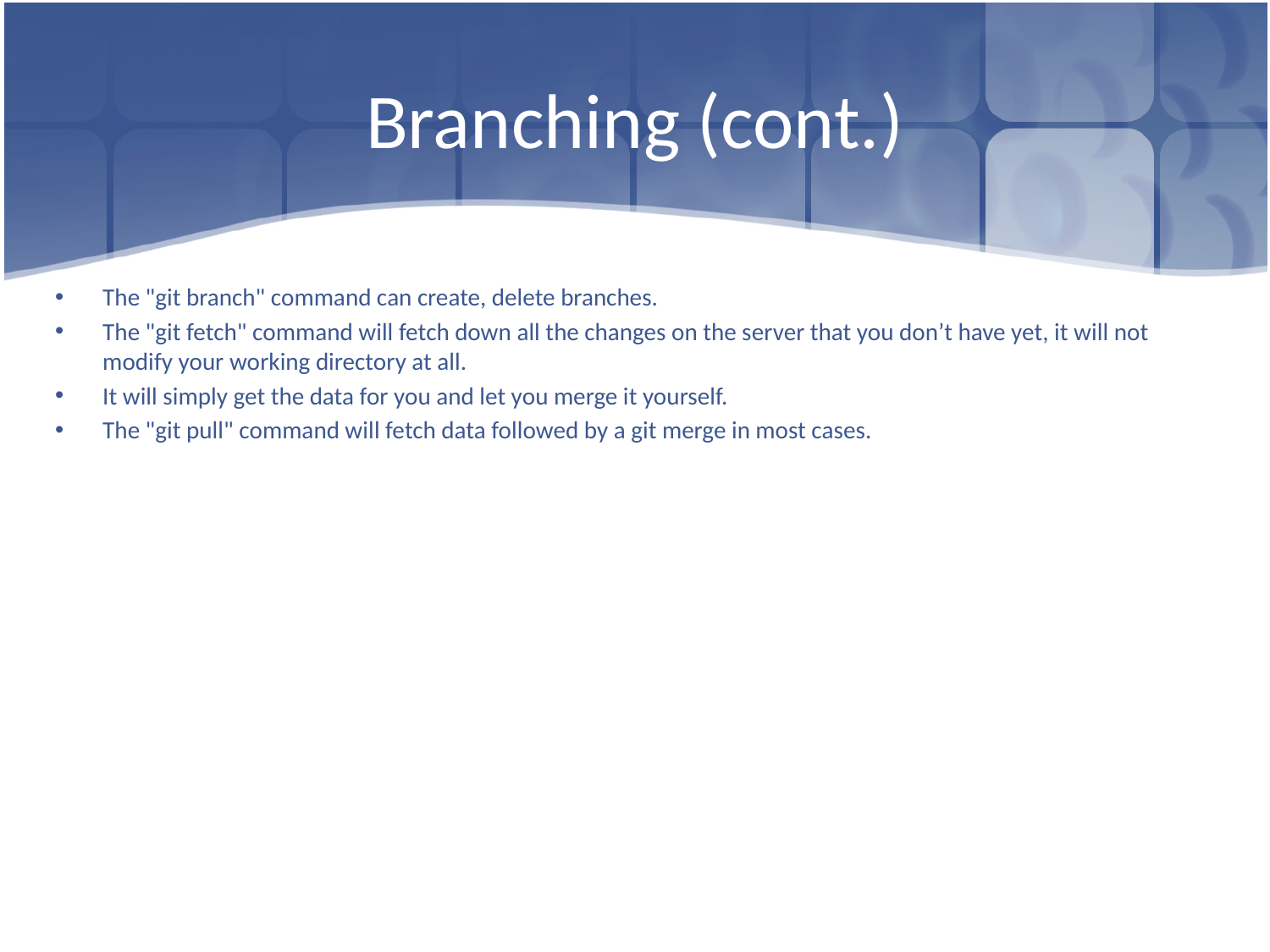

# Branching (cont.)
The "git branch" command can create, delete branches.
The "git fetch" command will fetch down all the changes on the server that you don’t have yet, it will not modify your working directory at all.
It will simply get the data for you and let you merge it yourself.
The "git pull" command will fetch data followed by a git merge in most cases.